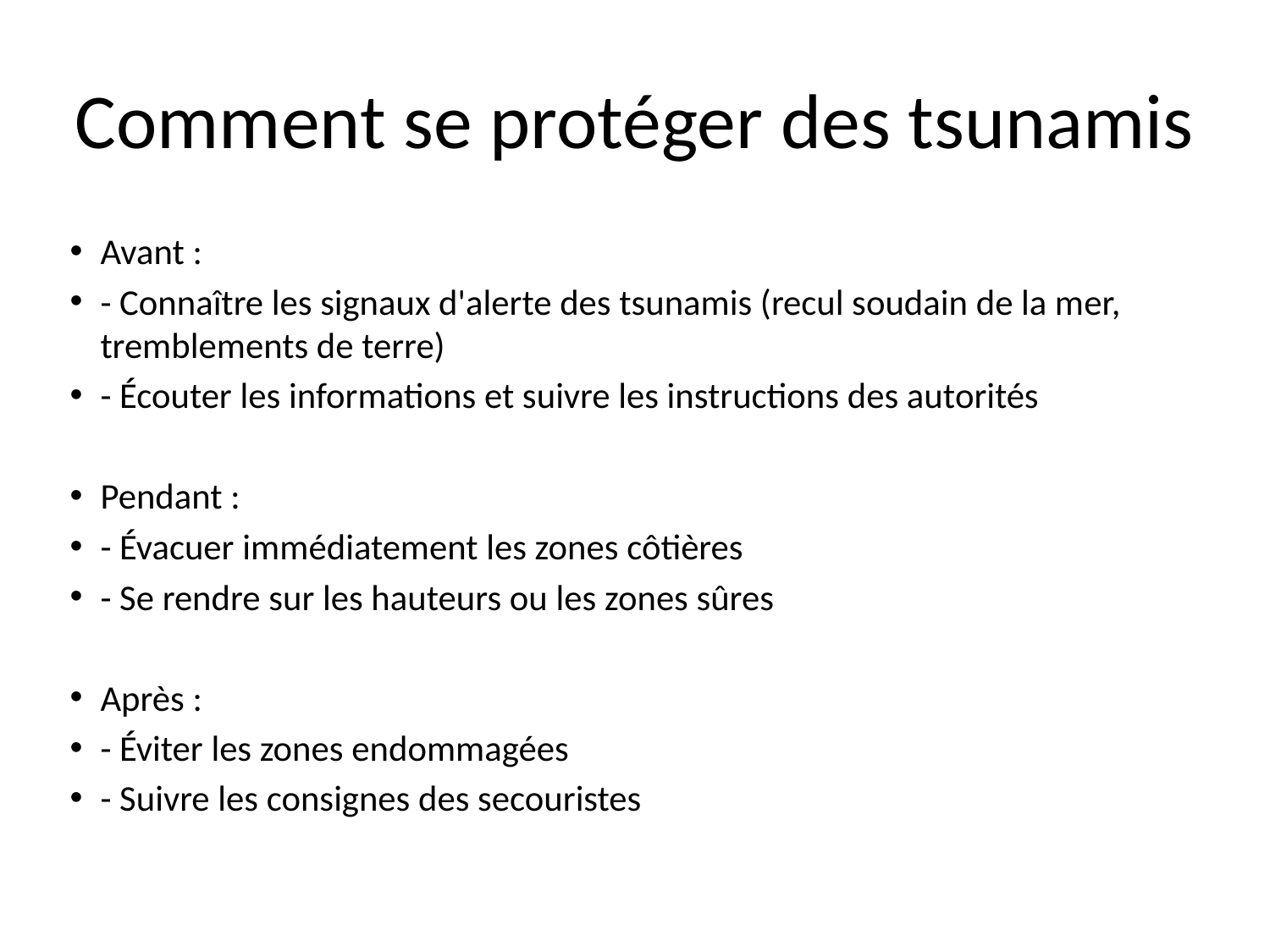

# Comment se protéger des tsunamis
Avant :
- Connaître les signaux d'alerte des tsunamis (recul soudain de la mer, tremblements de terre)
- Écouter les informations et suivre les instructions des autorités

Pendant :
- Évacuer immédiatement les zones côtières
- Se rendre sur les hauteurs ou les zones sûres

Après :
- Éviter les zones endommagées
- Suivre les consignes des secouristes